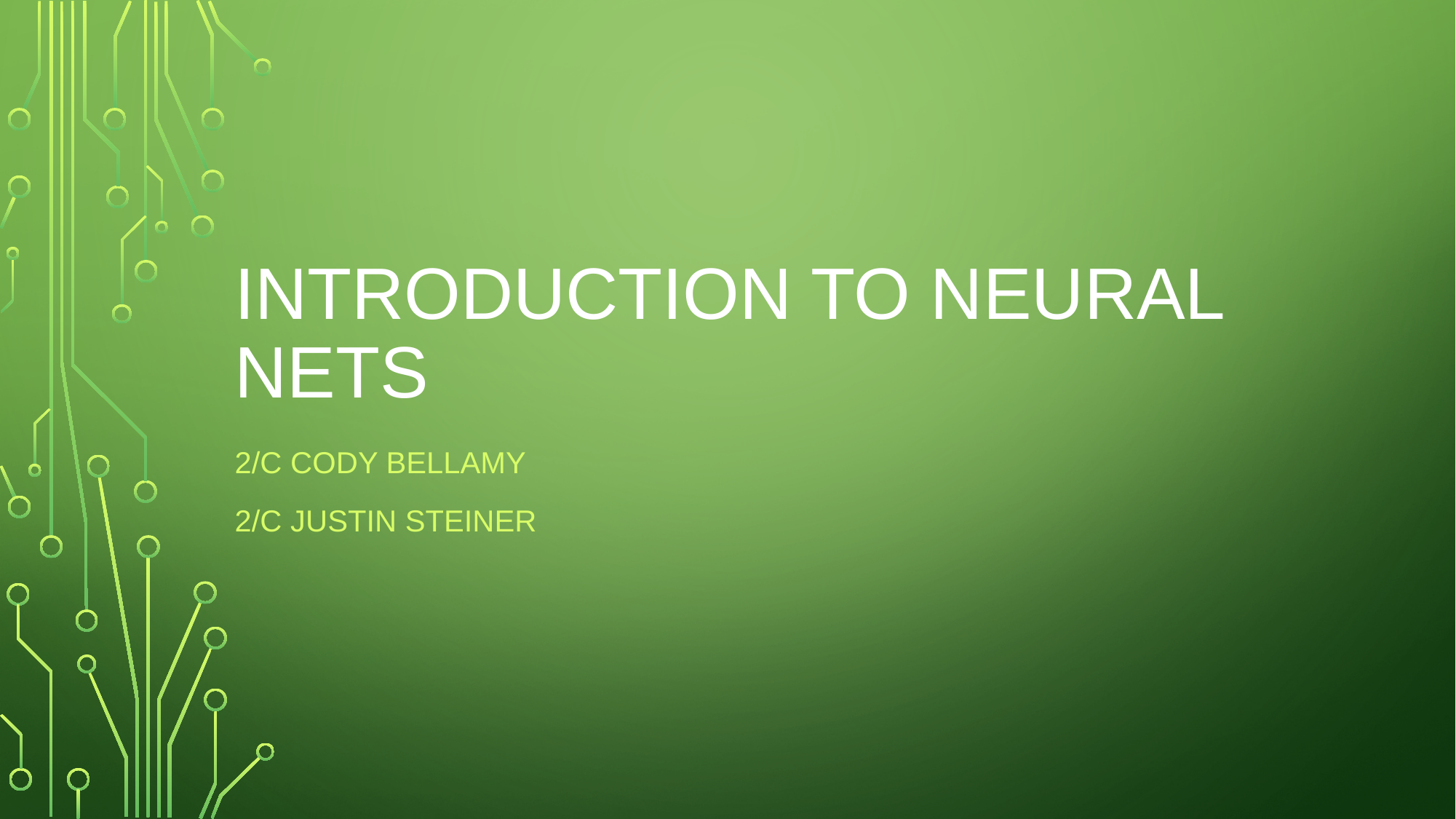

# Introduction to neural nets
2/c cody BELLAMY
2/c justin steiner